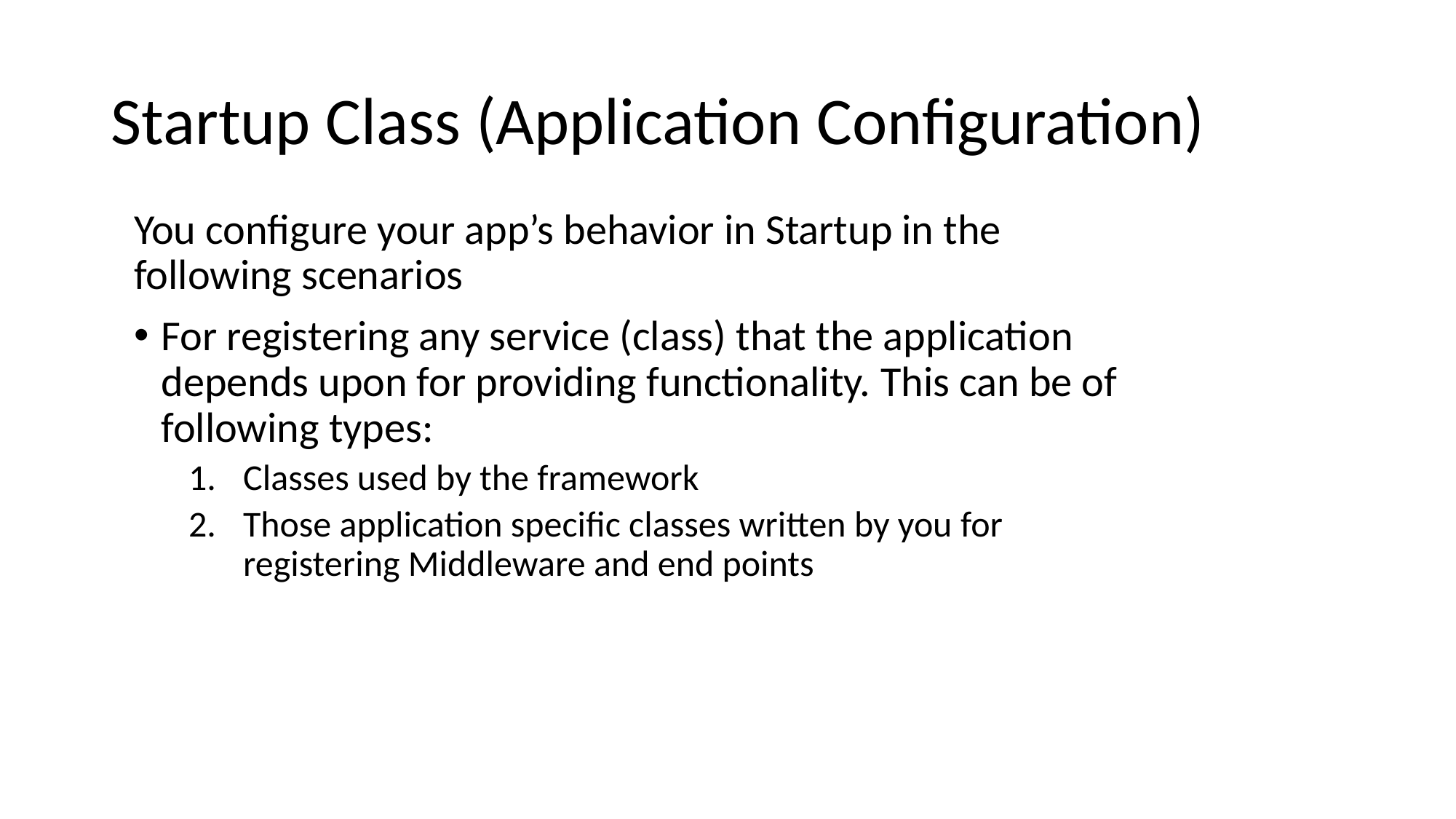

# Startup Class (Application Configuration)
You configure your app’s behavior in Startup in the following scenarios
For registering any service (class) that the application depends upon for providing functionality. This can be of following types:
Classes used by the framework
Those application specific classes written by you for registering Middleware and end points